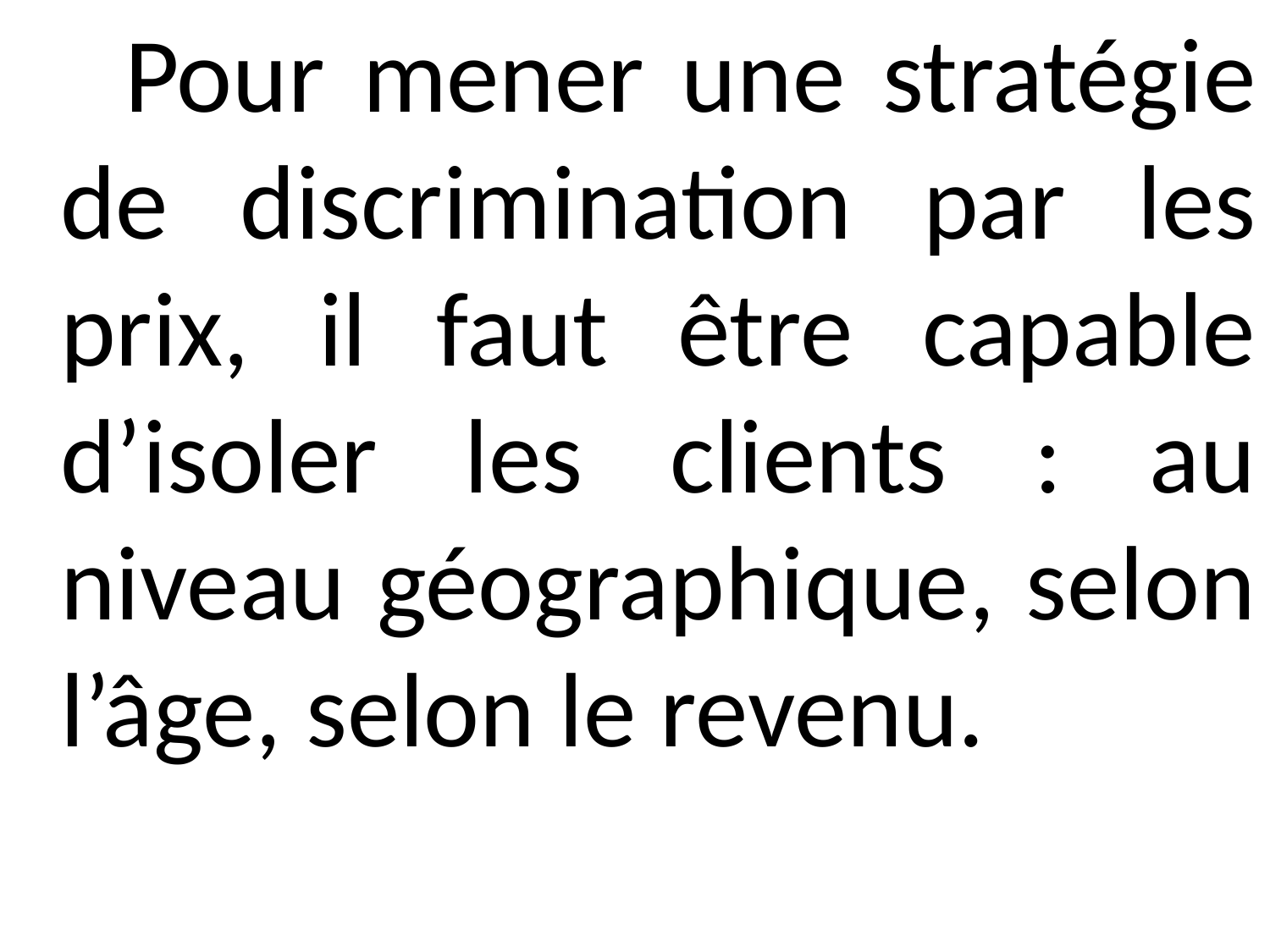

Pour mener une stratégie de discrimination par les prix, il faut être capable d’isoler les clients : au niveau géographique, selon l’âge, selon le revenu.